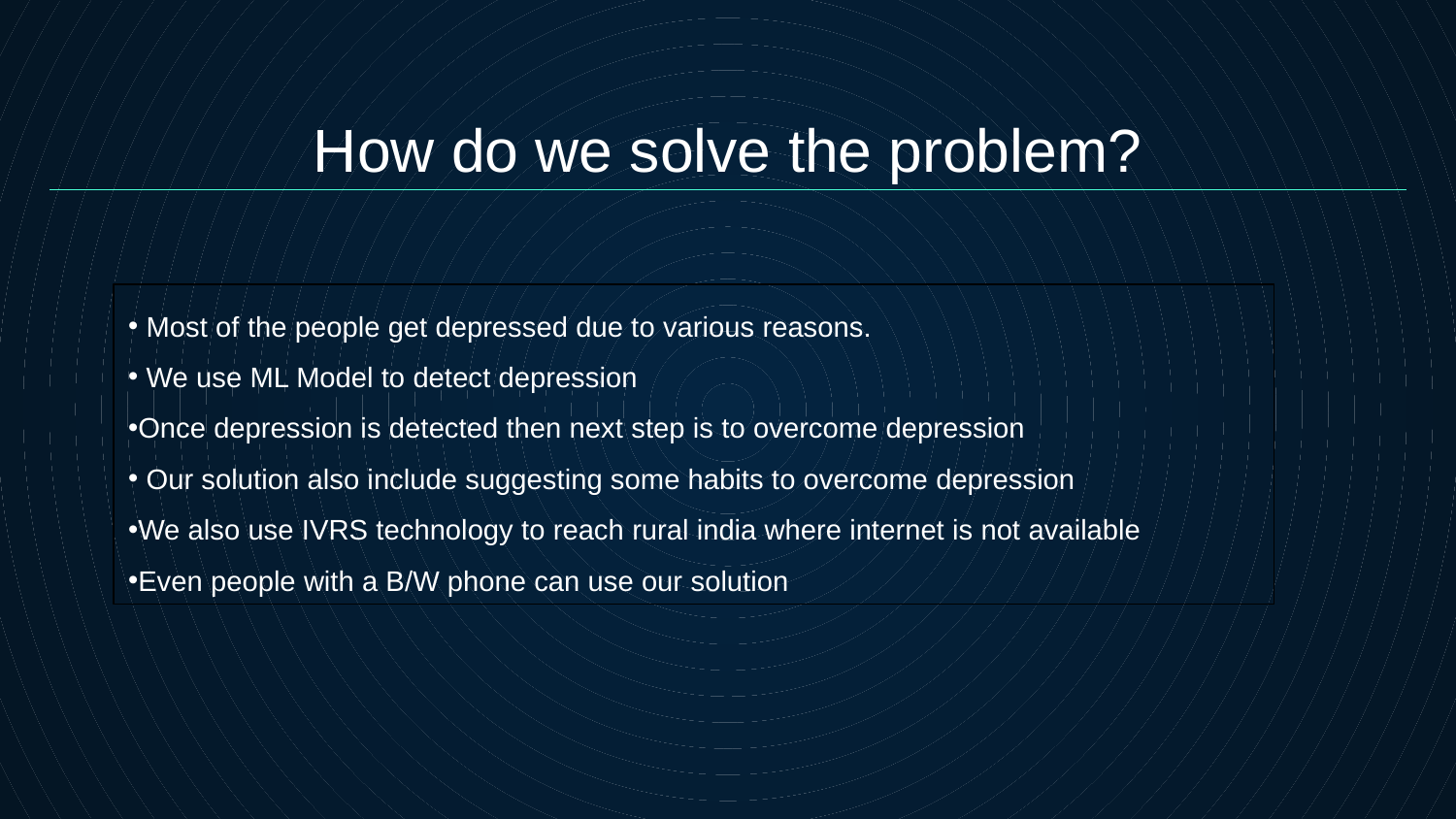

# How do we solve the problem?
 Most of the people get depressed due to various reasons.
 We use ML Model to detect depression
Once depression is detected then next step is to overcome depression
 Our solution also include suggesting some habits to overcome depression
We also use IVRS technology to reach rural india where internet is not available
Even people with a B/W phone can use our solution